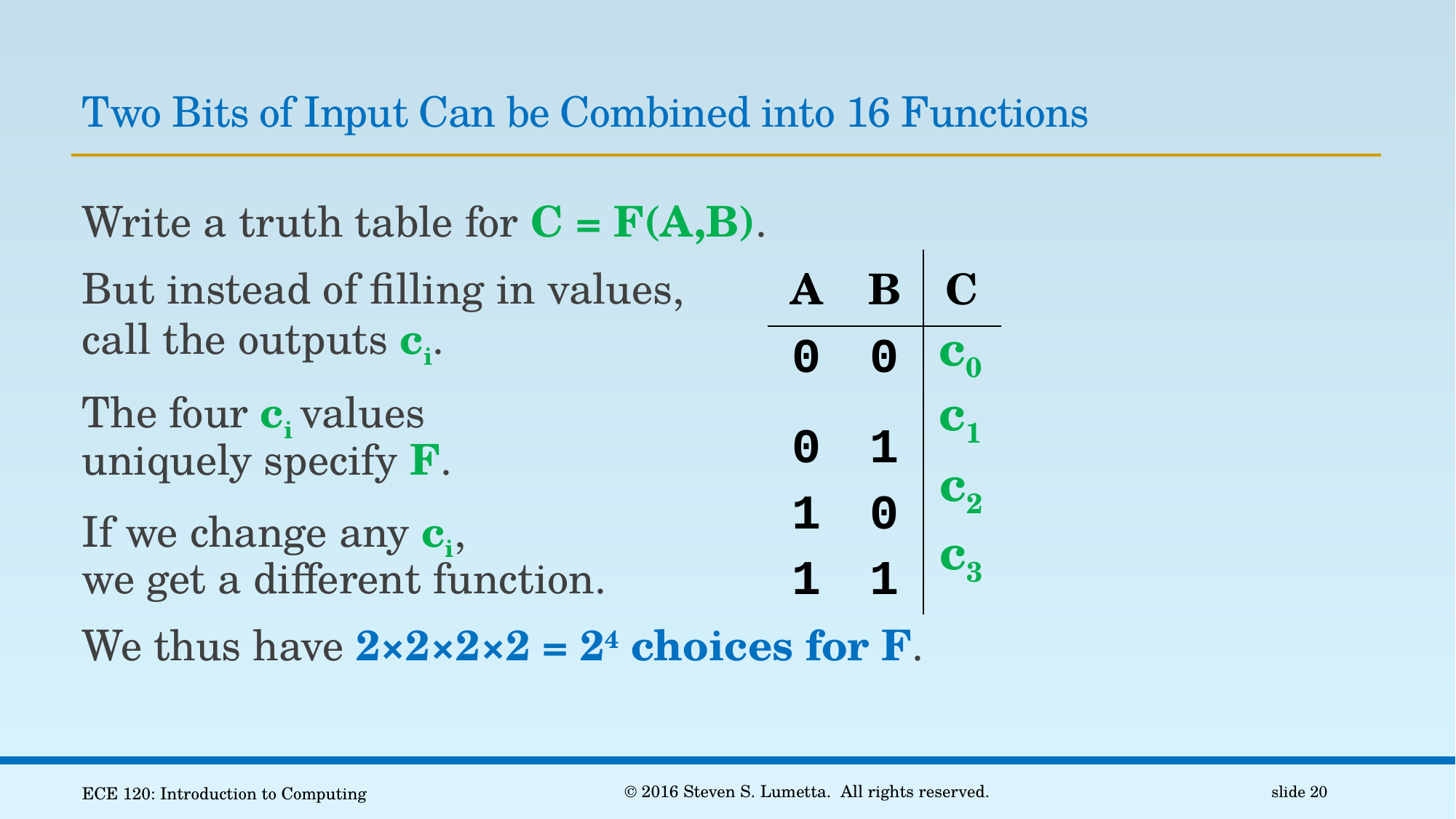

# Two Bits of Input Can be Combined into 16 Functions
Write a truth table for C = F(A,B).
But instead of filling in values,
call the outputs ci.
The four ci values
uniquely specify F.
If we change any ci,
we get a different function.
We thus have 2×2×2×2 = 24 choices for F.

| A | B | C |
| --- | --- | --- |
| 0 | 0 |  |
| 0 | 1 |  |
| 1 | 0 |  |
| 1 | 1 |  |
c0
c1
c2
c3
ECE 120: Introduction to Computing
© 2016 Steven S. Lumetta.  All rights reserved.
slide 20